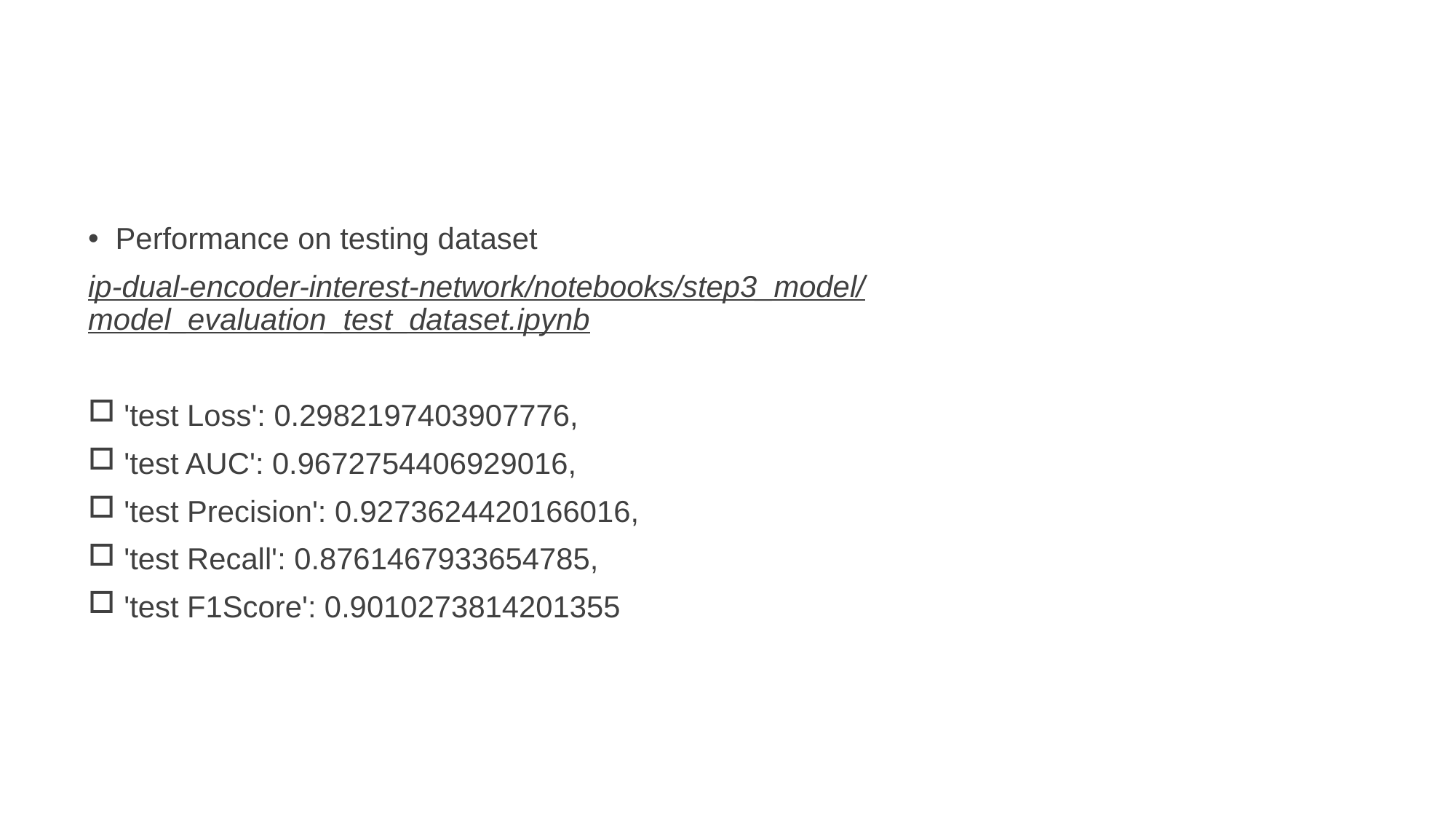

#
Performance on testing dataset
ip-dual-encoder-interest-network/notebooks/step3_model/model_evaluation_test_dataset.ipynb

 'test Loss': 0.2982197403907776,
 'test AUC': 0.9672754406929016,
 'test Precision': 0.9273624420166016,
 'test Recall': 0.8761467933654785,
 'test F1Score': 0.9010273814201355